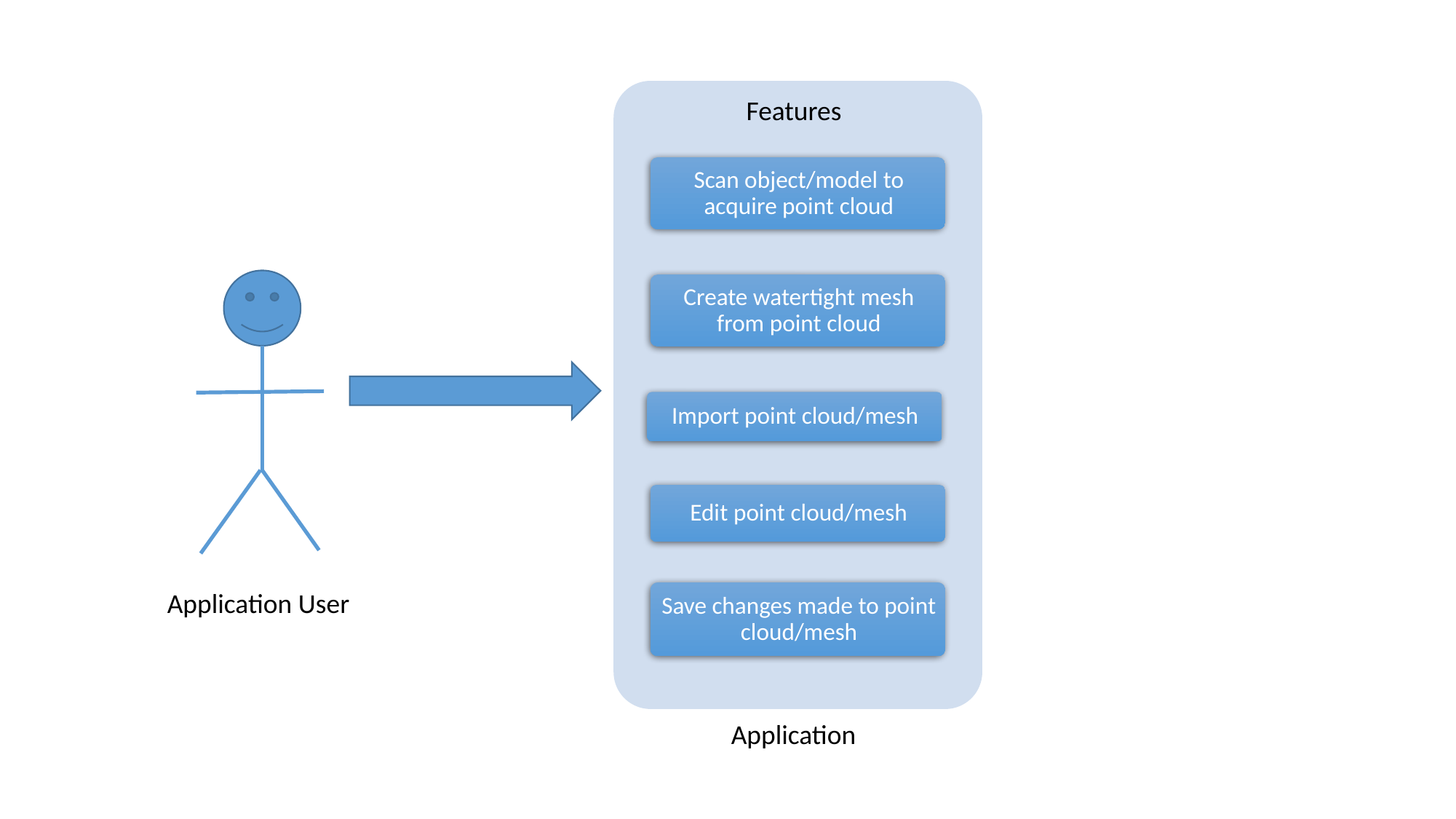

Scan object/model to acquire point cloud
Create watertight mesh from point cloud
Import point cloud/mesh
Edit point cloud/mesh
Save changes made to point cloud/mesh
Features

Application User
Application